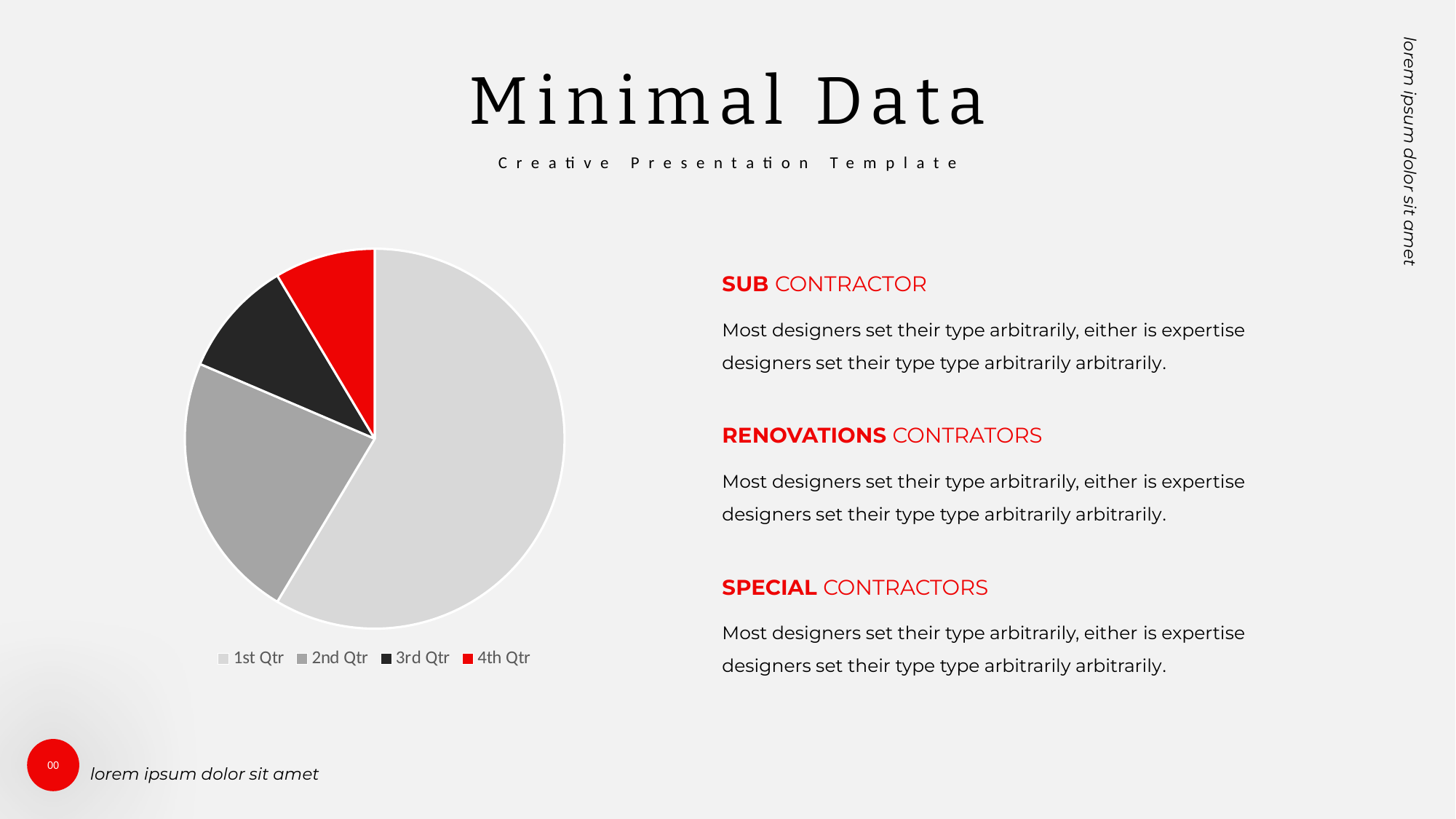

Minimal Data
Creative Presentation Template
lorem ipsum dolor sit amet

### Chart

| Category | Sales |
|---|---|
| 1st Qtr | 8.2 |
| 2nd Qtr | 3.2 |
| 3rd Qtr | 1.4 |
| 4th Qtr | 1.2 |
SUB CONTRACTOR
Most designers set their type arbitrarily, either is expertise designers set their type type arbitrarily arbitrarily.
RENOVATIONS CONTRATORS
Most designers set their type arbitrarily, either is expertise designers set their type type arbitrarily arbitrarily.
SPECIAL CONTRACTORS
Most designers set their type arbitrarily, either is expertise designers set their type type arbitrarily arbitrarily.
00
lorem ipsum dolor sit amet